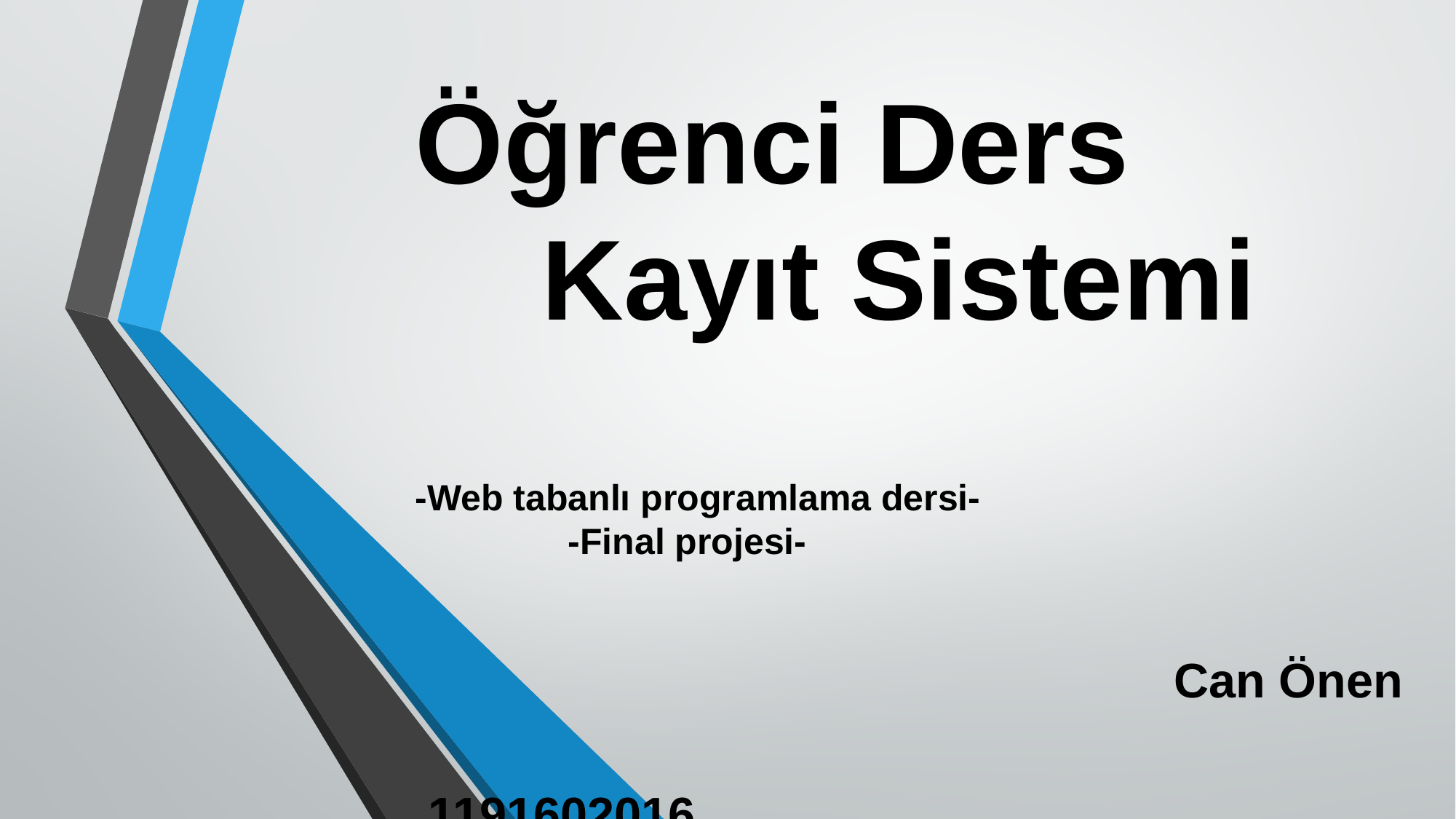

Öğrenci Ders
    Kayıt Sistemi

-Web tabanlı programlama dersi-
               -Final projesi-
                               Can Önen
                                                         1191602016